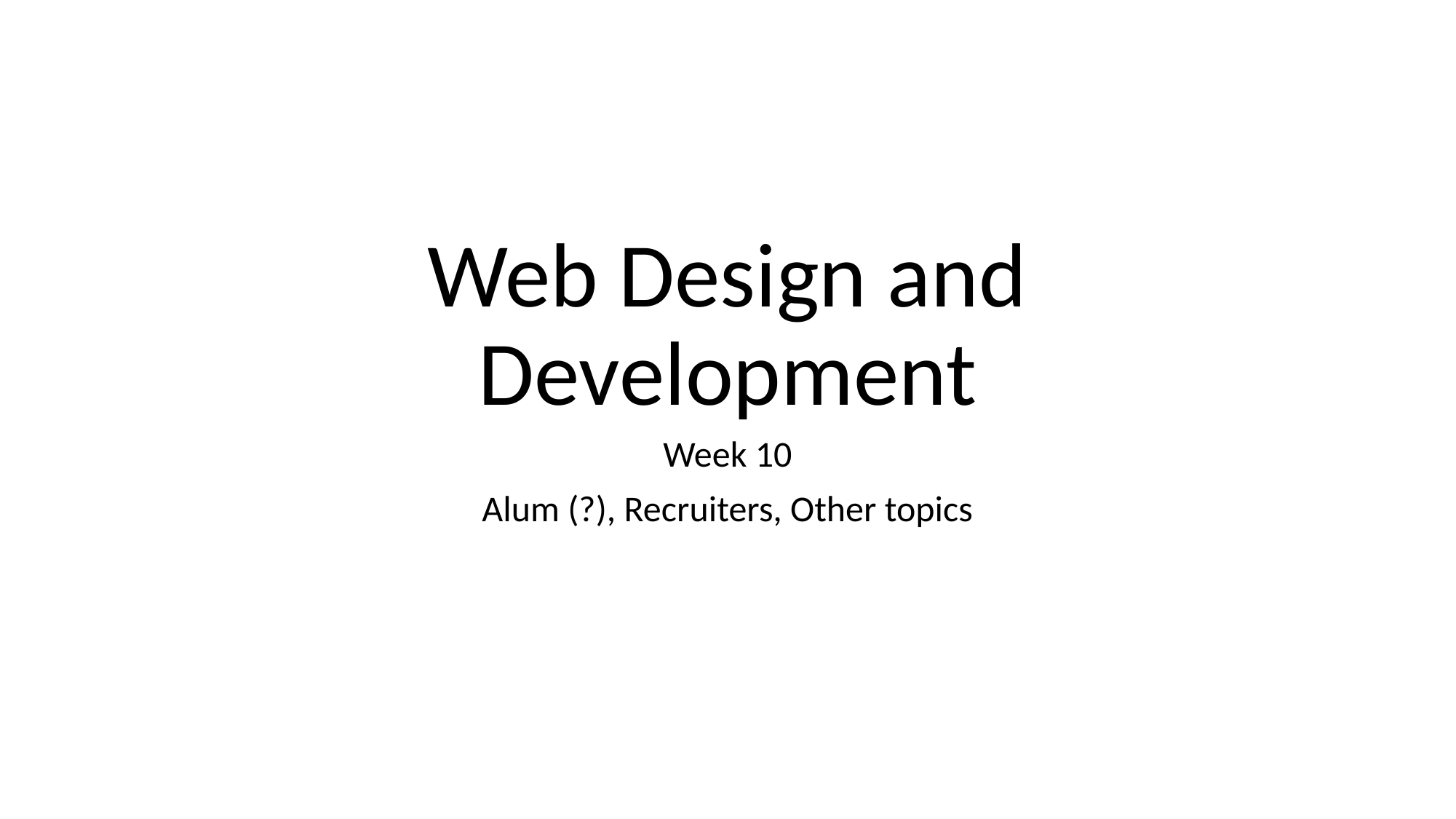

# Web Design and Development
Week 10
Alum (?), Recruiters, Other topics